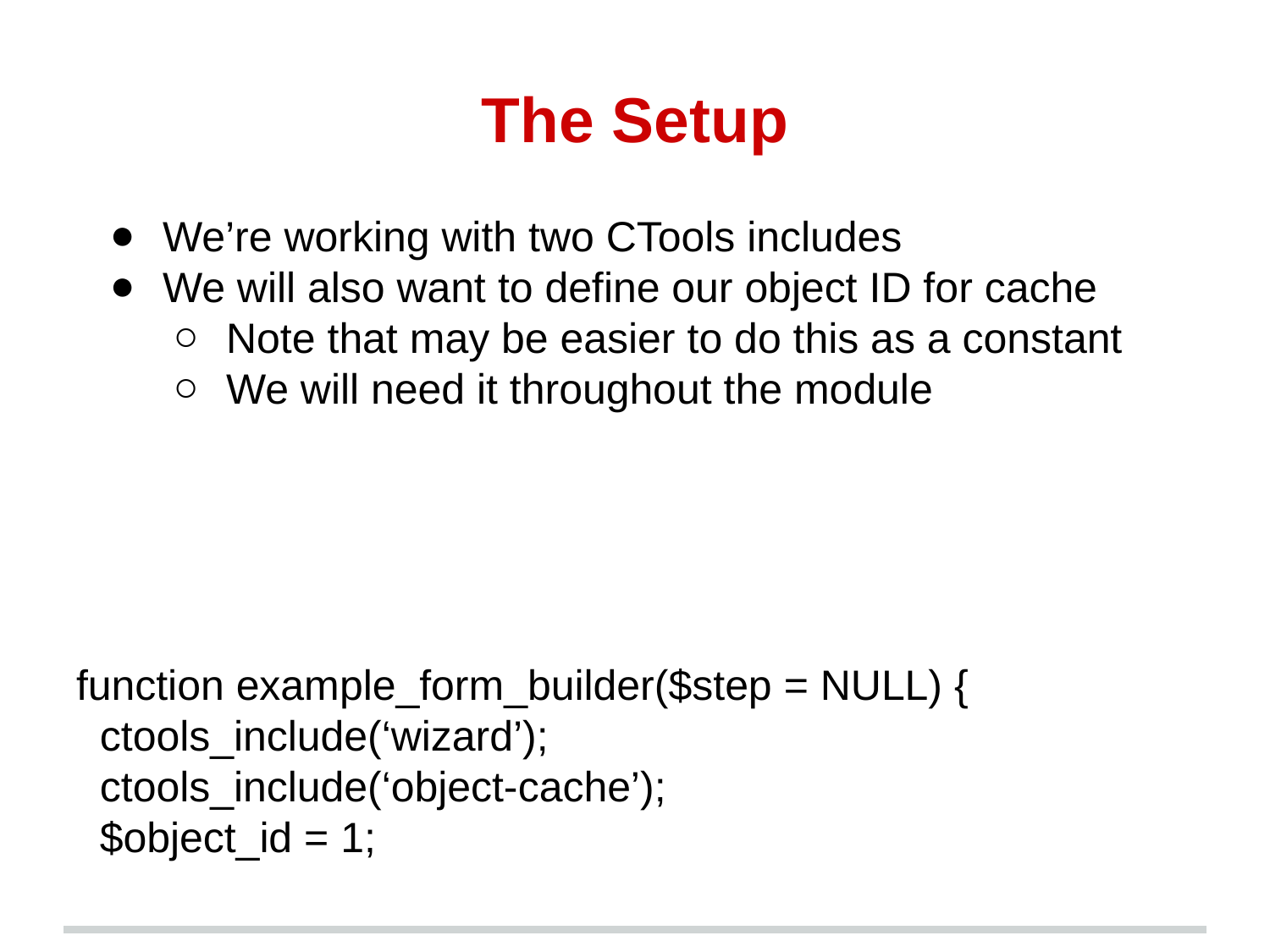

# The Setup
We’re working with two CTools includes
We will also want to define our object ID for cache
Note that may be easier to do this as a constant
We will need it throughout the module
function example_form_builder($step = NULL) {
  ctools_include(‘wizard’);
  ctools_include(‘object-cache’);
  $object_id = 1;